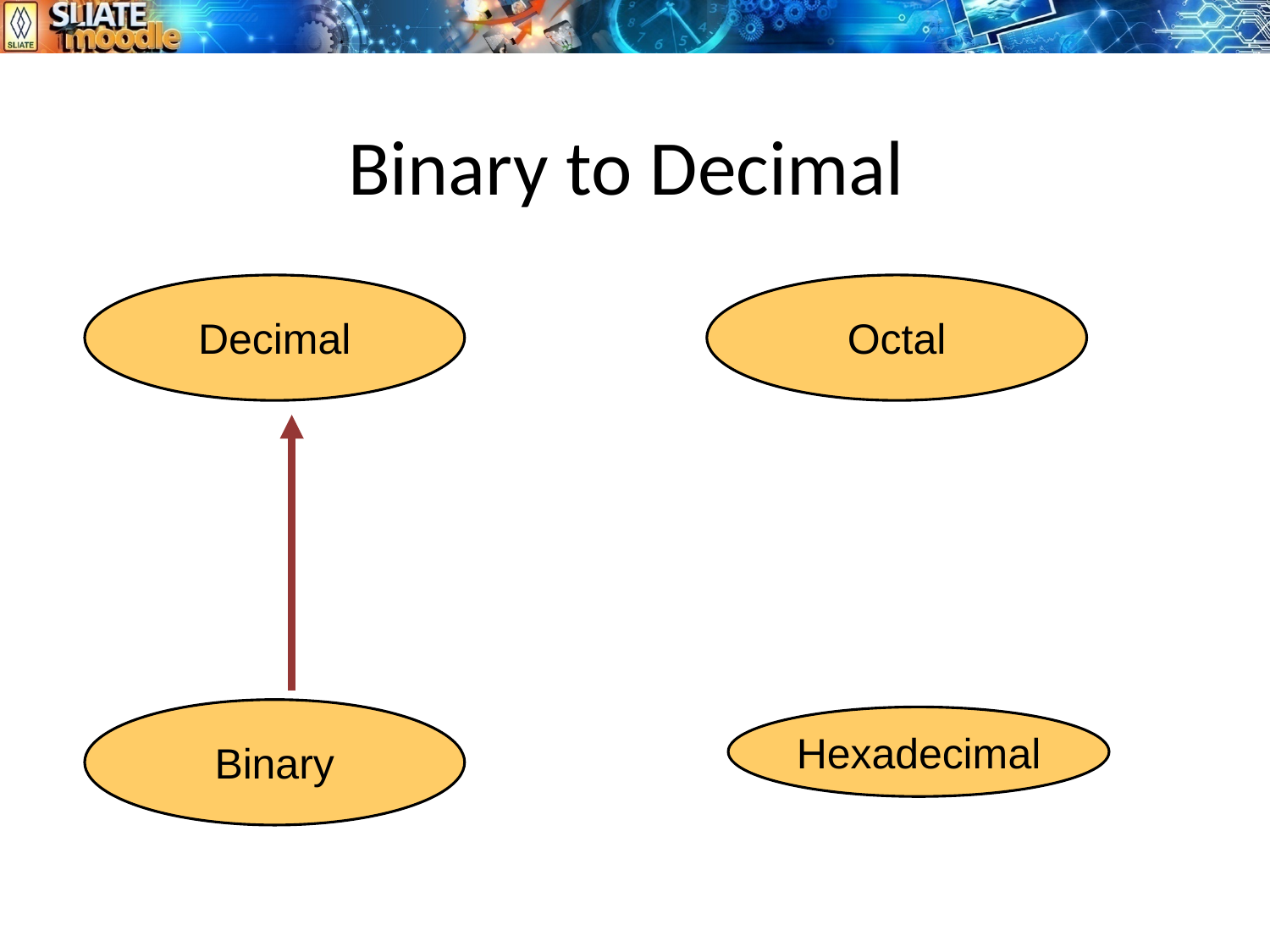

# Binary to Decimal
Decimal
Octal
Hexadecimal
Binary